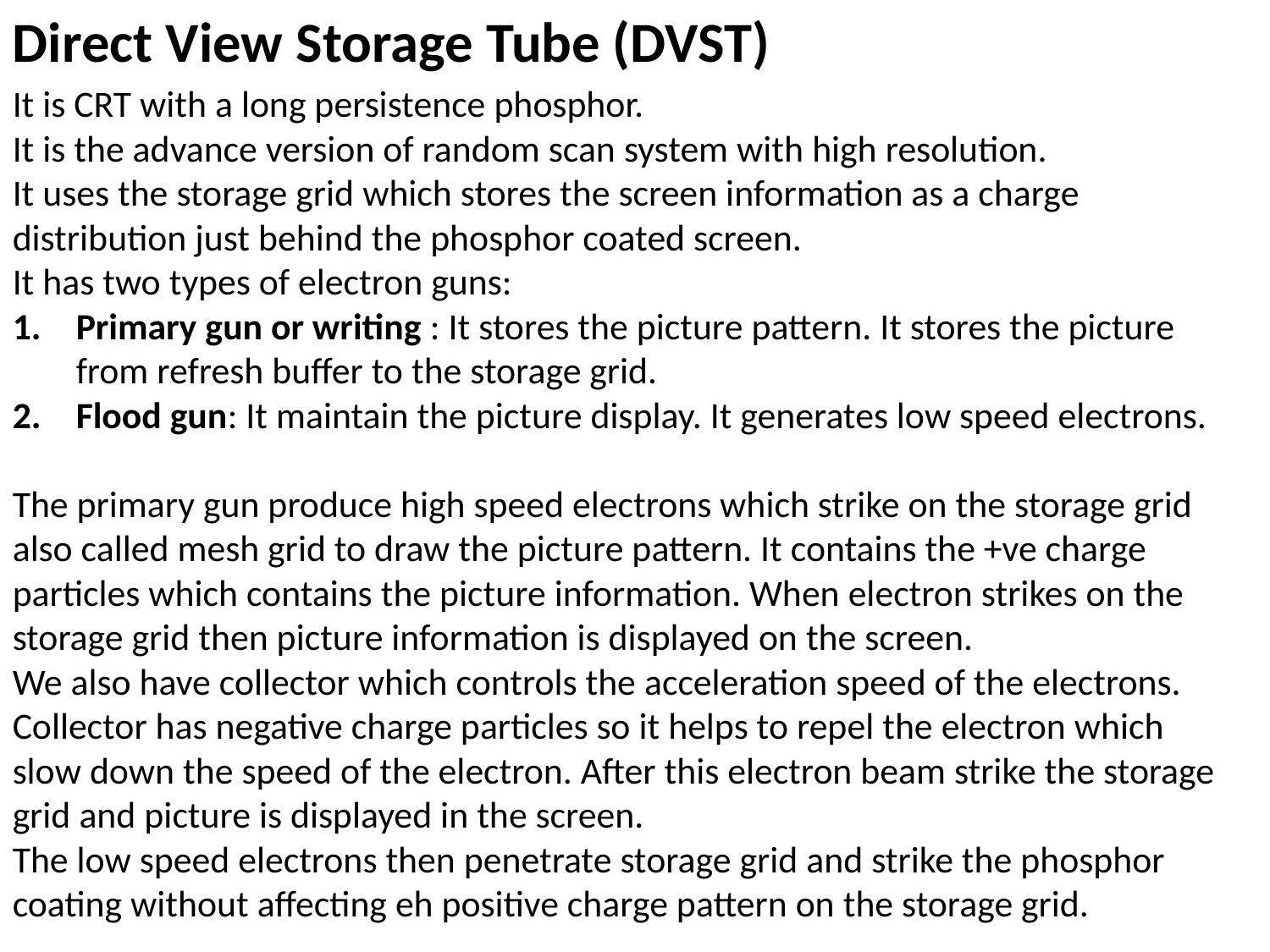

Direct View Storage Tube (DVST)
It is CRT with a long persistence phosphor.
It is the advance version of random scan system with high resolution.
It uses the storage grid which stores the screen information as a charge distribution just behind the phosphor coated screen.
It has two types of electron guns:
Primary gun or writing : It stores the picture pattern. It stores the picture from refresh buffer to the storage grid.
Flood gun: It maintain the picture display. It generates low speed electrons.

The primary gun produce high speed electrons which strike on the storage grid also called mesh grid to draw the picture pattern. It contains the +ve charge particles which contains the picture information. When electron strikes on the storage grid then picture information is displayed on the screen.
We also have collector which controls the acceleration speed of the electrons. Collector has negative charge particles so it helps to repel the electron which slow down the speed of the electron. After this electron beam strike the storage grid and picture is displayed in the screen.
The low speed electrons then penetrate storage grid and strike the phosphor coating without affecting eh positive charge pattern on the storage grid.